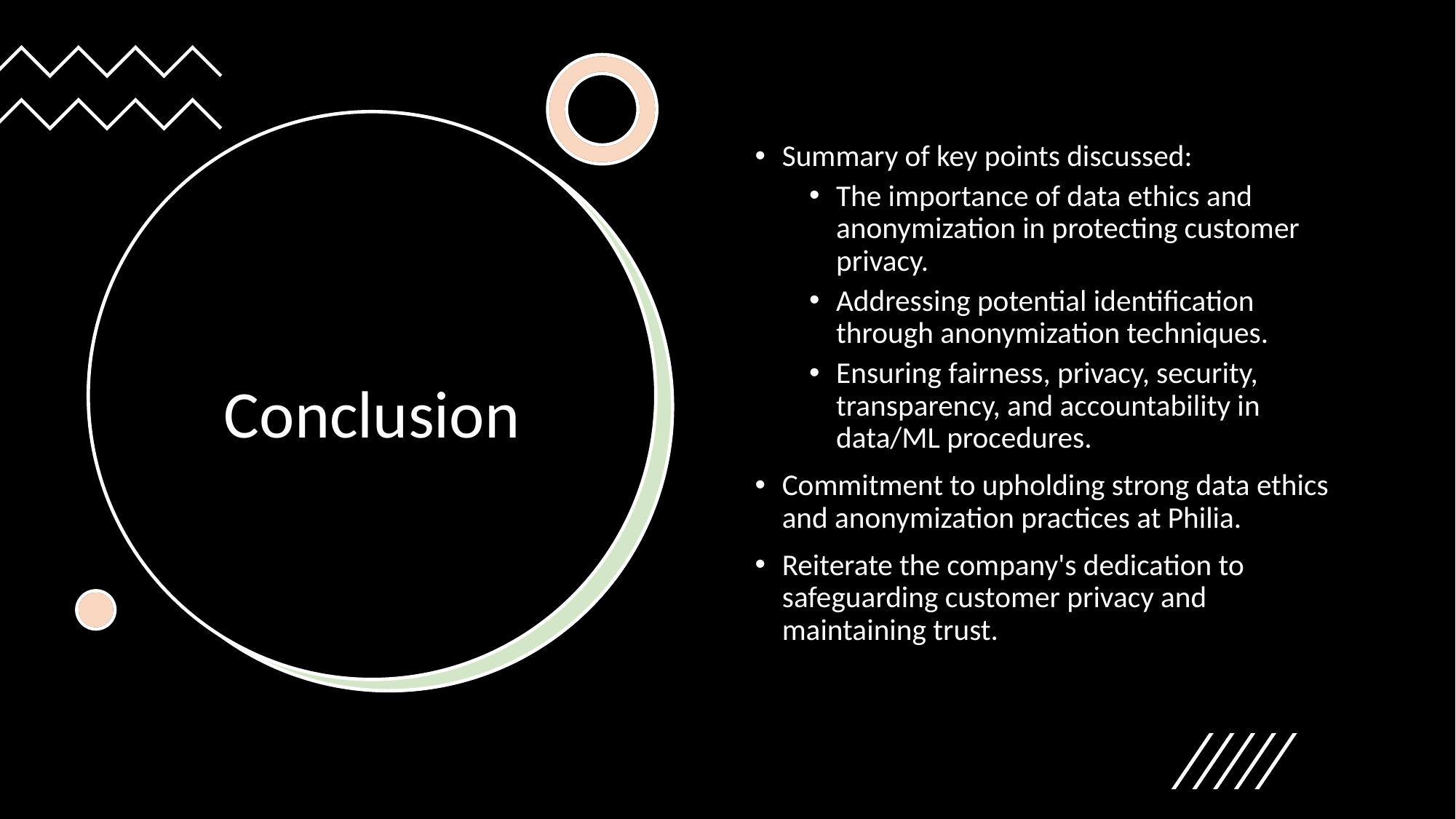

Summary of key points discussed:
The importance of data ethics and anonymization in protecting customer privacy.
Addressing potential identification through anonymization techniques.
Ensuring fairness, privacy, security, transparency, and accountability in data/ML procedures.
Commitment to upholding strong data ethics and anonymization practices at Philia.
Reiterate the company's dedication to safeguarding customer privacy and maintaining trust.

# Conclusion